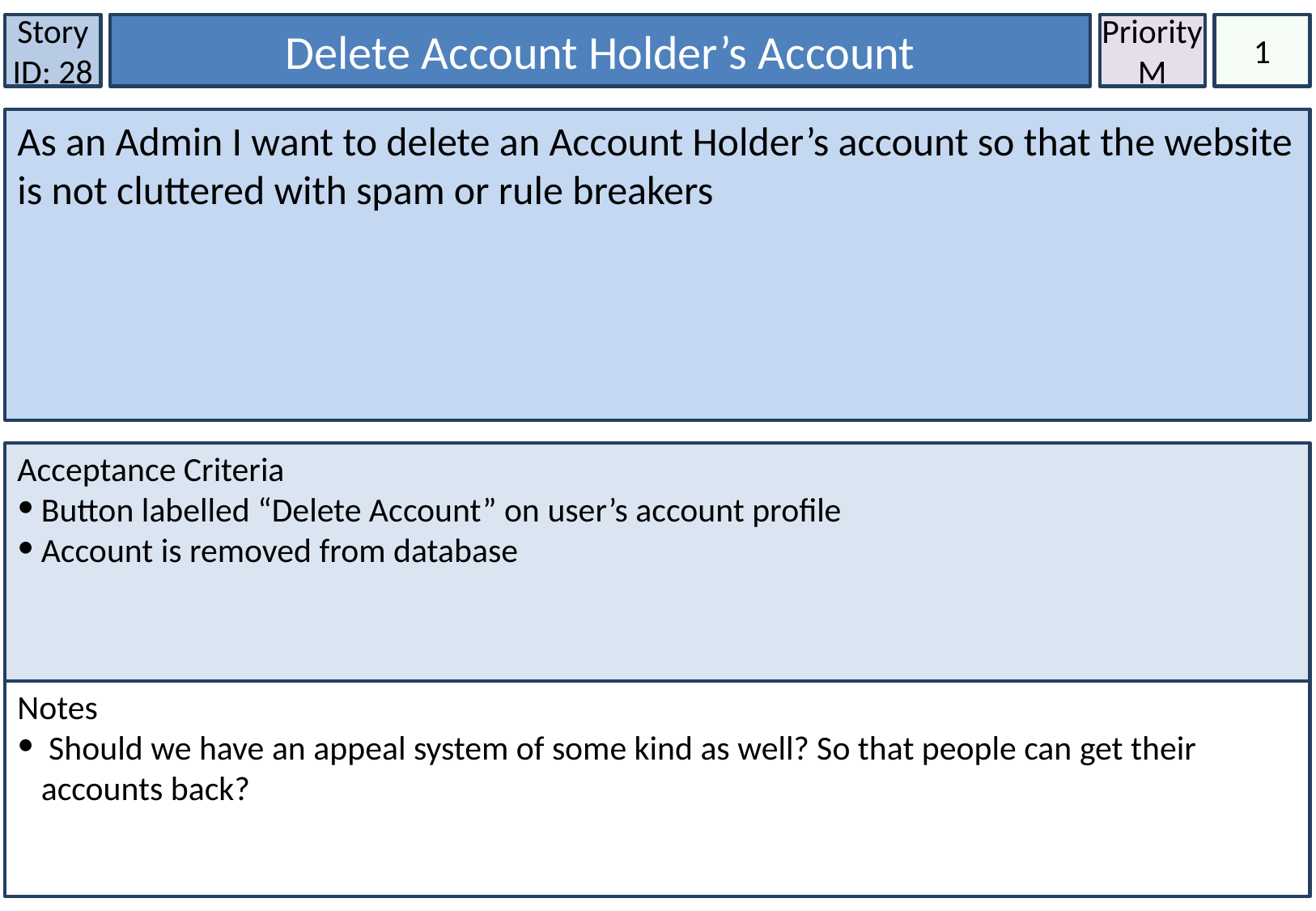

Story ID: 28
Delete Account Holder’s Account
Priority
M
1
As an Admin I want to delete an Account Holder’s account so that the website is not cluttered with spam or rule breakers
Acceptance Criteria
Button labelled “Delete Account” on user’s account profile
Account is removed from database
Notes
 Should we have an appeal system of some kind as well? So that people can get their accounts back?